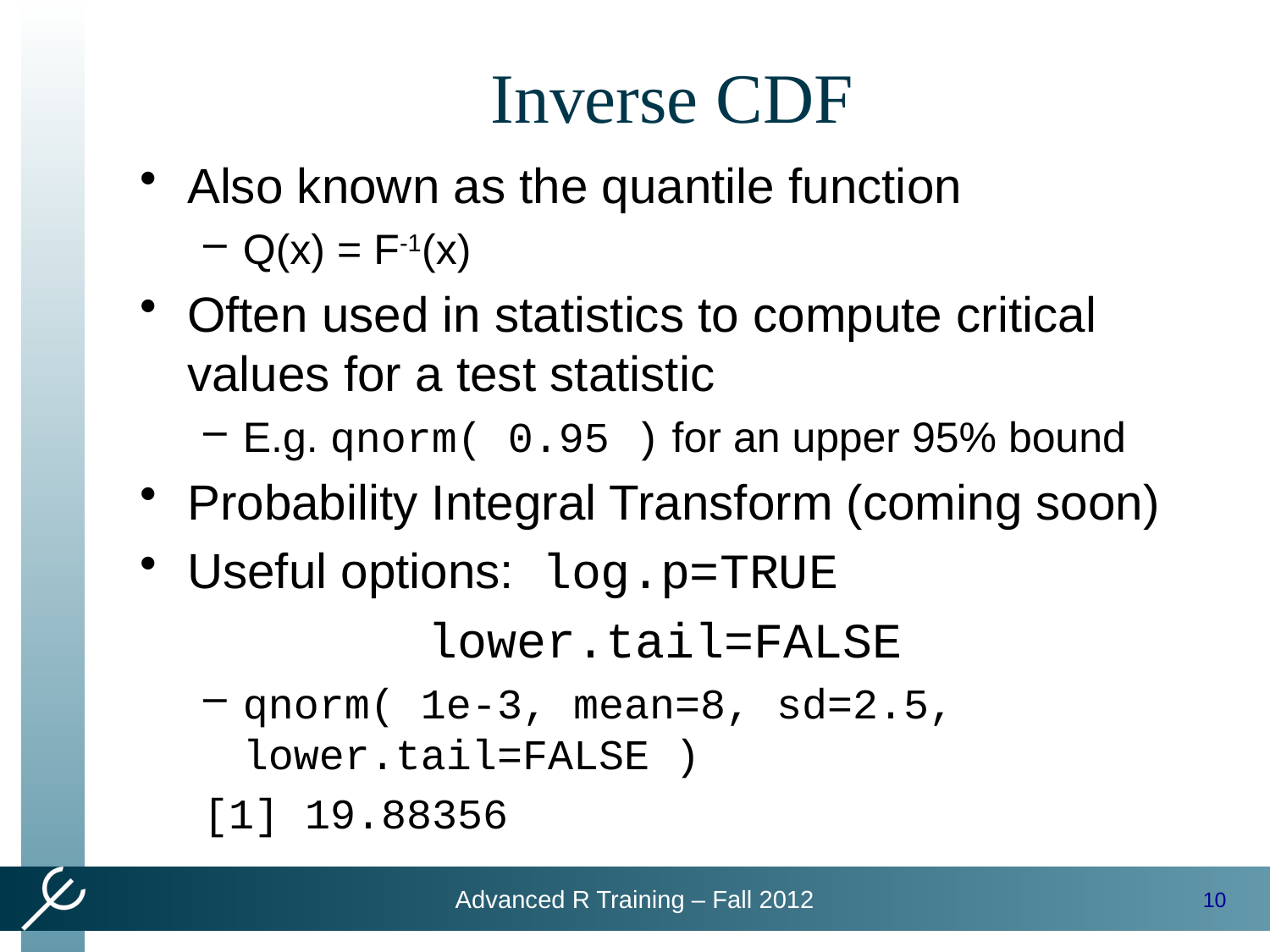

# Inverse CDF
Also known as the quantile function
Q(x) = F-1(x)
Often used in statistics to compute critical values for a test statistic
E.g. qnorm( 0.95 ) for an upper 95% bound
Probability Integral Transform (coming soon)
Useful options:  log.p=TRUE
lower.tail=FALSE
qnorm( 1e-3, mean=8, sd=2.5, lower.tail=FALSE )
[1] 19.88356